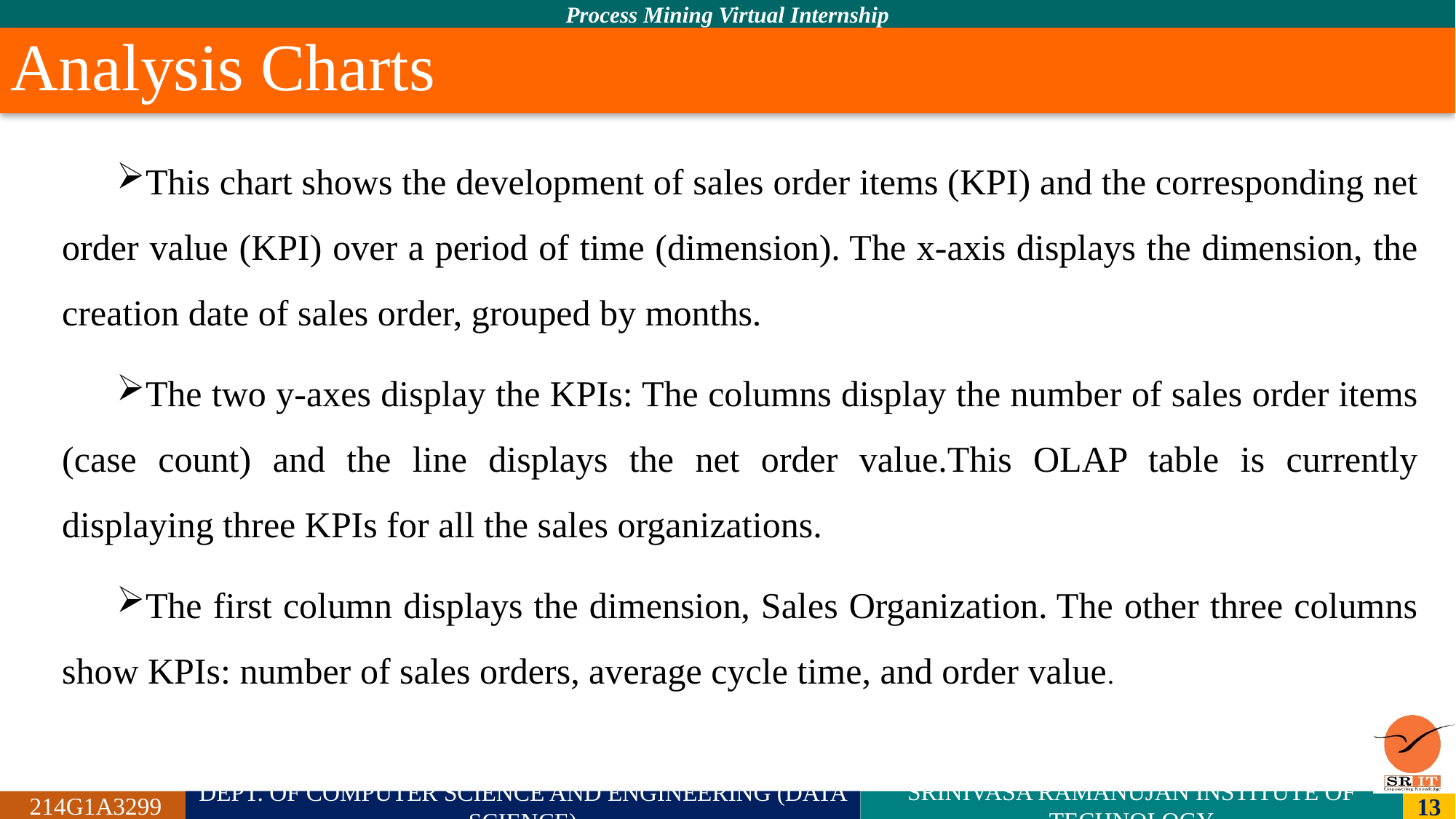

# Analysis Charts
This chart shows the development of sales order items (KPI) and the corresponding net order value (KPI) over a period of time (dimension). The x-axis displays the dimension, the creation date of sales order, grouped by months.
The two y-axes display the KPIs: The columns display the number of sales order items (case count) and the line displays the net order value.This OLAP table is currently displaying three KPIs for all the sales organizations.
The first column displays the dimension, Sales Organization. The other three columns show KPIs: number of sales orders, average cycle time, and order value.